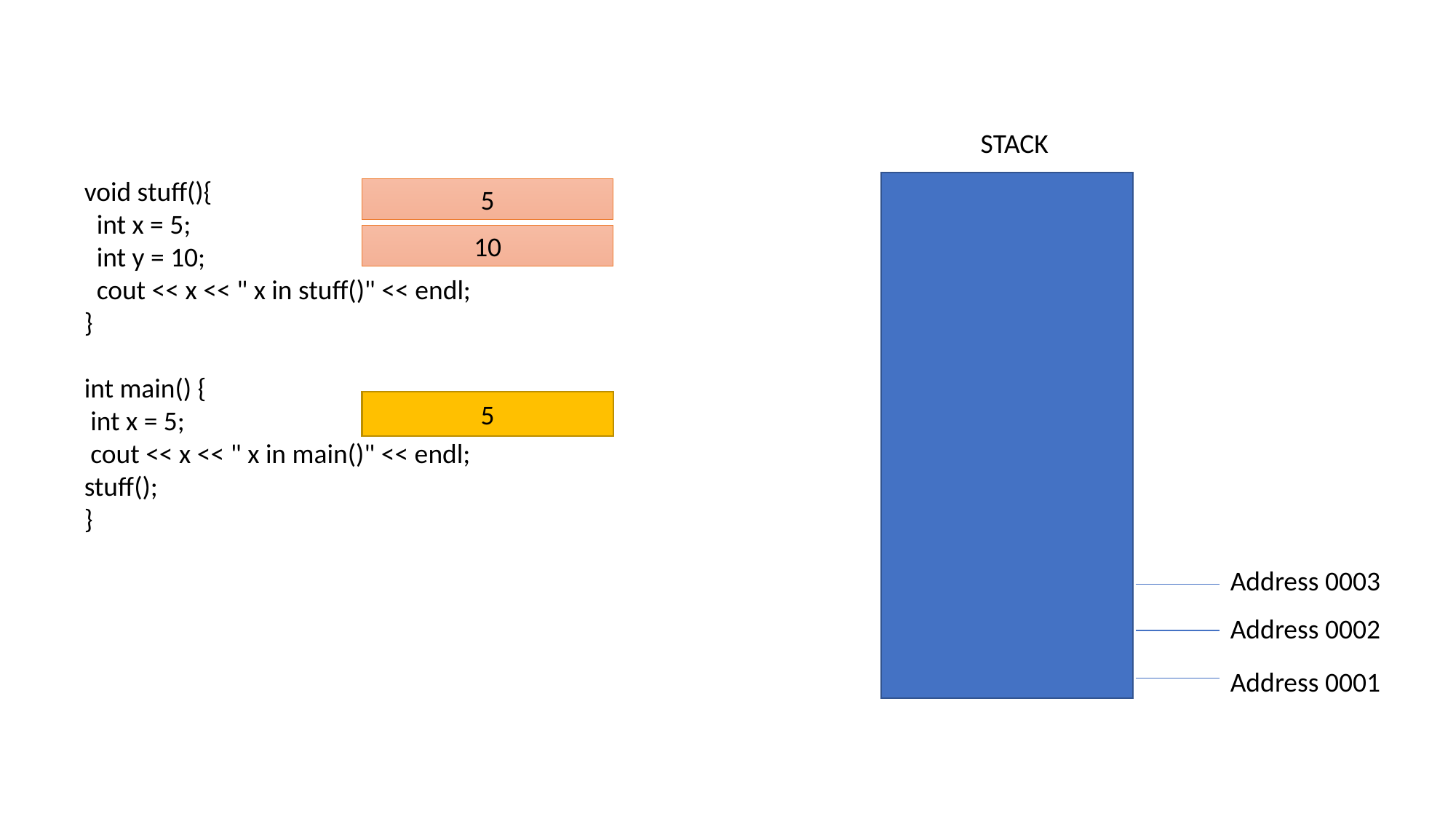

STACK
void stuff(){
  int x = 5;
  int y = 10;
  cout << x << " x in stuff()" << endl;
}

int main() {
 int x = 5;
 cout << x << " x in main()" << endl;
stuff();
}

5
10
5
Address 0003
Address 0002
Address 0001